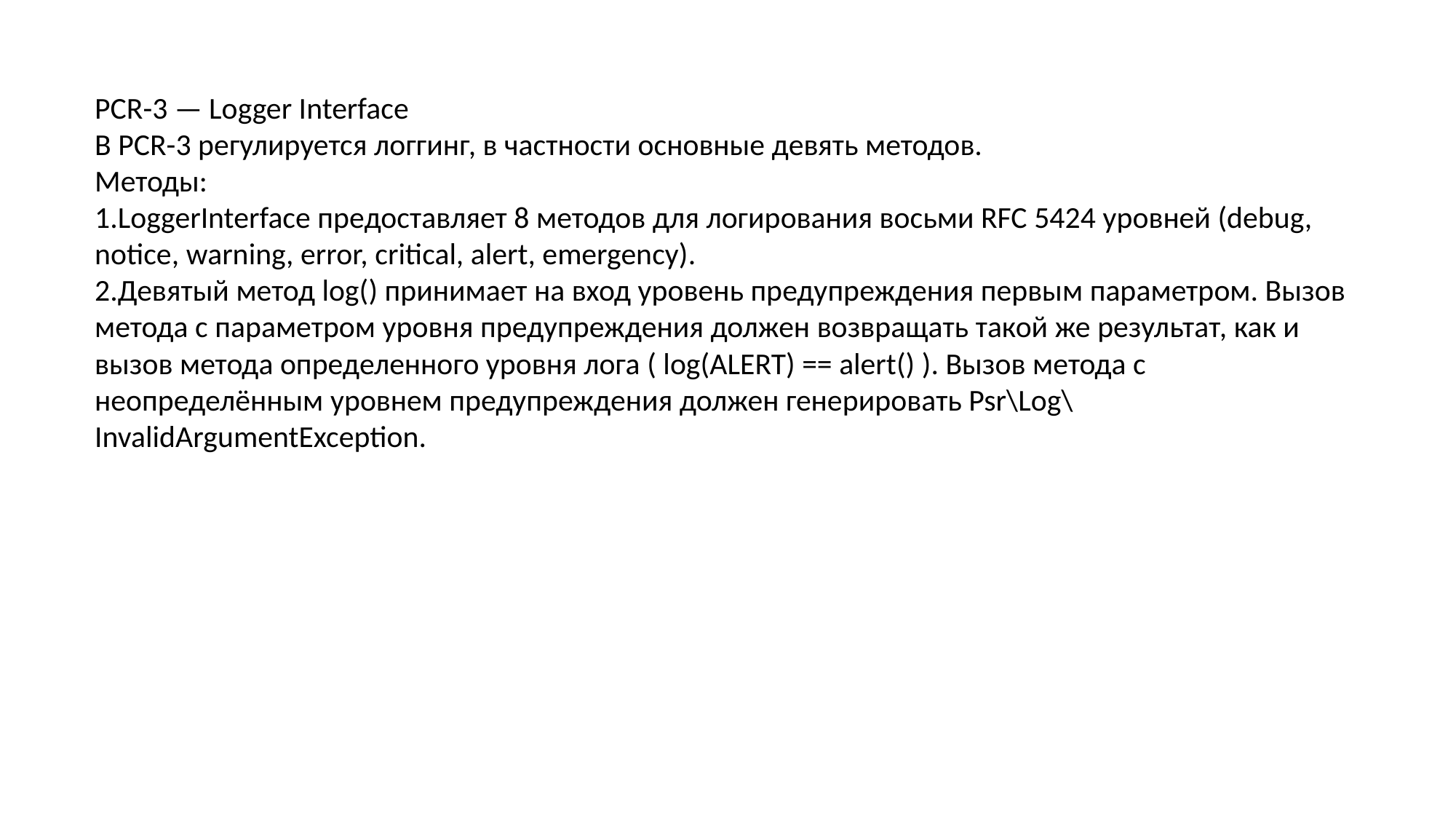

PCR-3 — Logger Interface
В PCR-3 регулируется логгинг, в частности основные девять методов.
Методы:
LoggerInterface предоставляет 8 методов для логирования восьми RFC 5424 уровней (debug, notice, warning, error, critical, alert, emergency).
Девятый метод log() принимает на вход уровень предупреждения первым параметром. Вызов метода с параметром уровня предупреждения должен возвращать такой же результат, как и вызов метода определенного уровня лога ( log(ALERT) == alert() ). Вызов метода с неопределённым уровнем предупреждения должен генерировать Psr\Log\InvalidArgumentException.